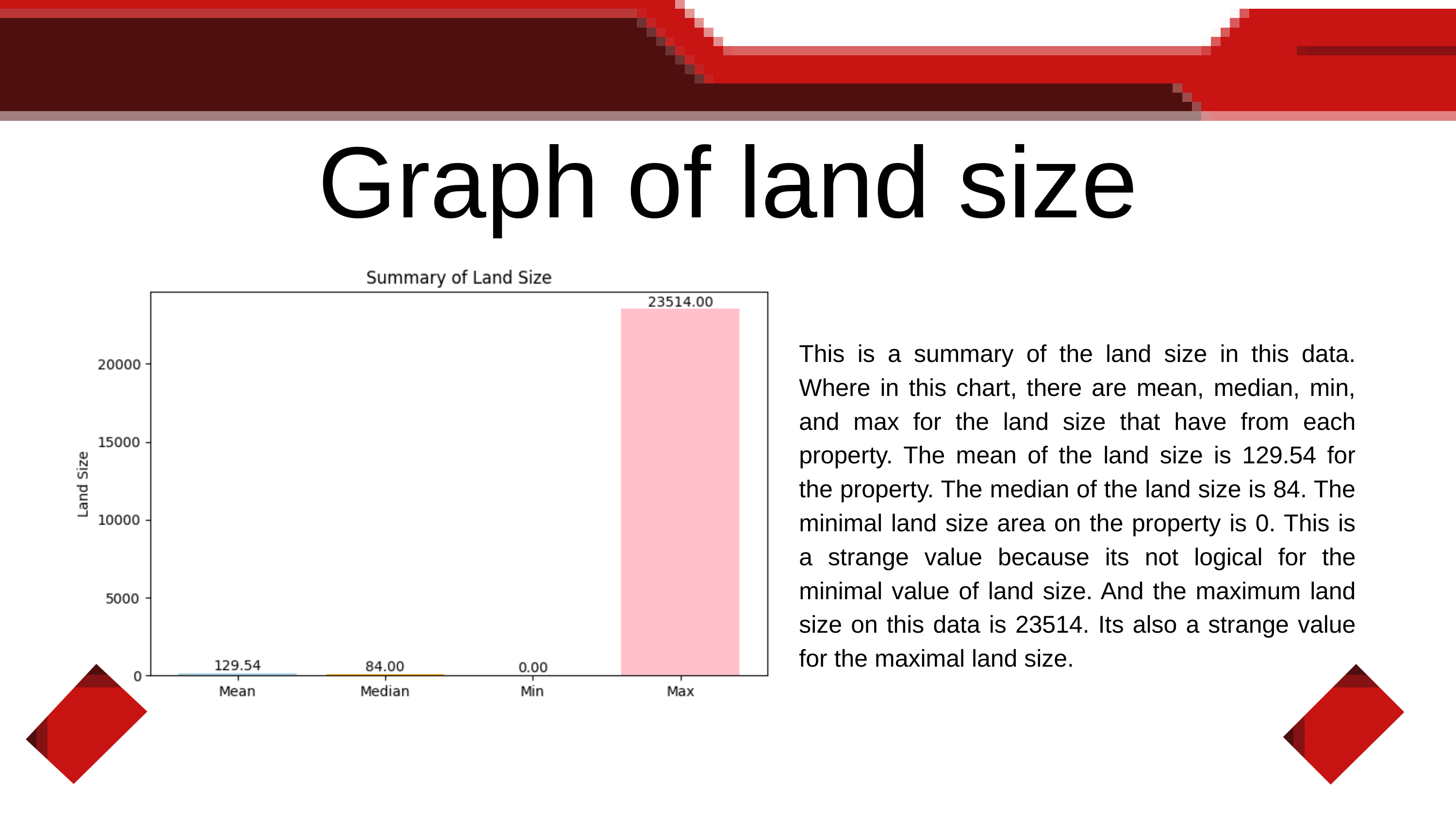

Graph of land size

This is a summary of the land size in this data. Where in this chart, there are mean, median, min, and max for the land size that have from each property. The mean of the land size is 129.54 for the property. The median of the land size is 84. The minimal land size area on the property is 0. This is a strange value because its not logical for the minimal value of land size. And the maximum land size on this data is 23514. Its also a strange value for the maximal land size.